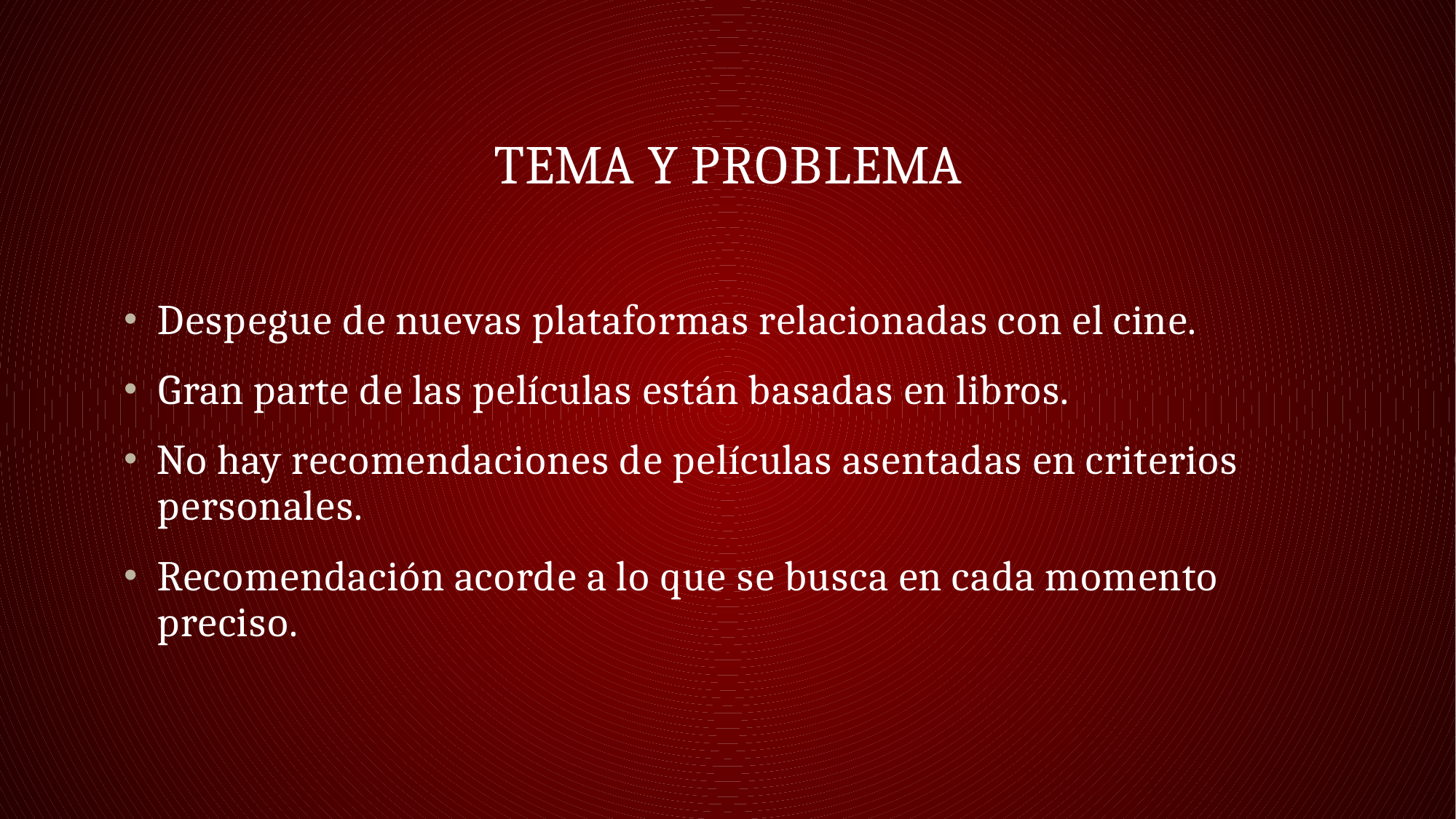

# TEMA Y PROBLEMA

Despegue de nuevas plataformas relacionadas con el cine.
Gran parte de las películas están basadas en libros.
No hay recomendaciones de películas asentadas en criterios personales.
Recomendación acorde a lo que se busca en cada momento preciso.